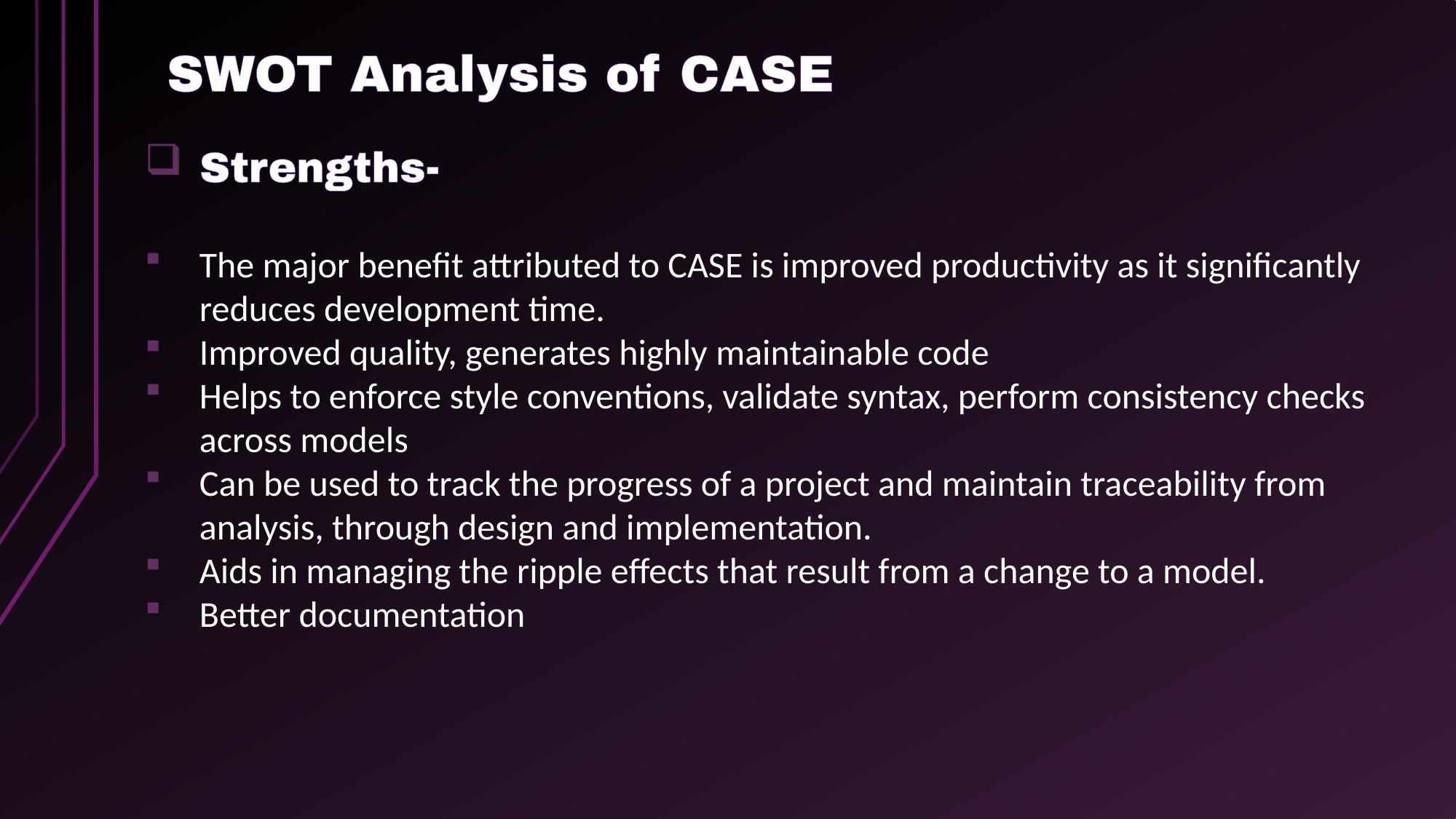

SWOT Analysis of CASE
Strengths-
The major benefit attributed to CASE is improved productivity as it significantly reduces development time.
Improved quality, generates highly maintainable code
Helps to enforce style conventions, validate syntax, perform consistency checks across models
Can be used to track the progress of a project and maintain traceability from analysis, through design and implementation.
Aids in managing the ripple effects that result from a change to a model.
Better documentation